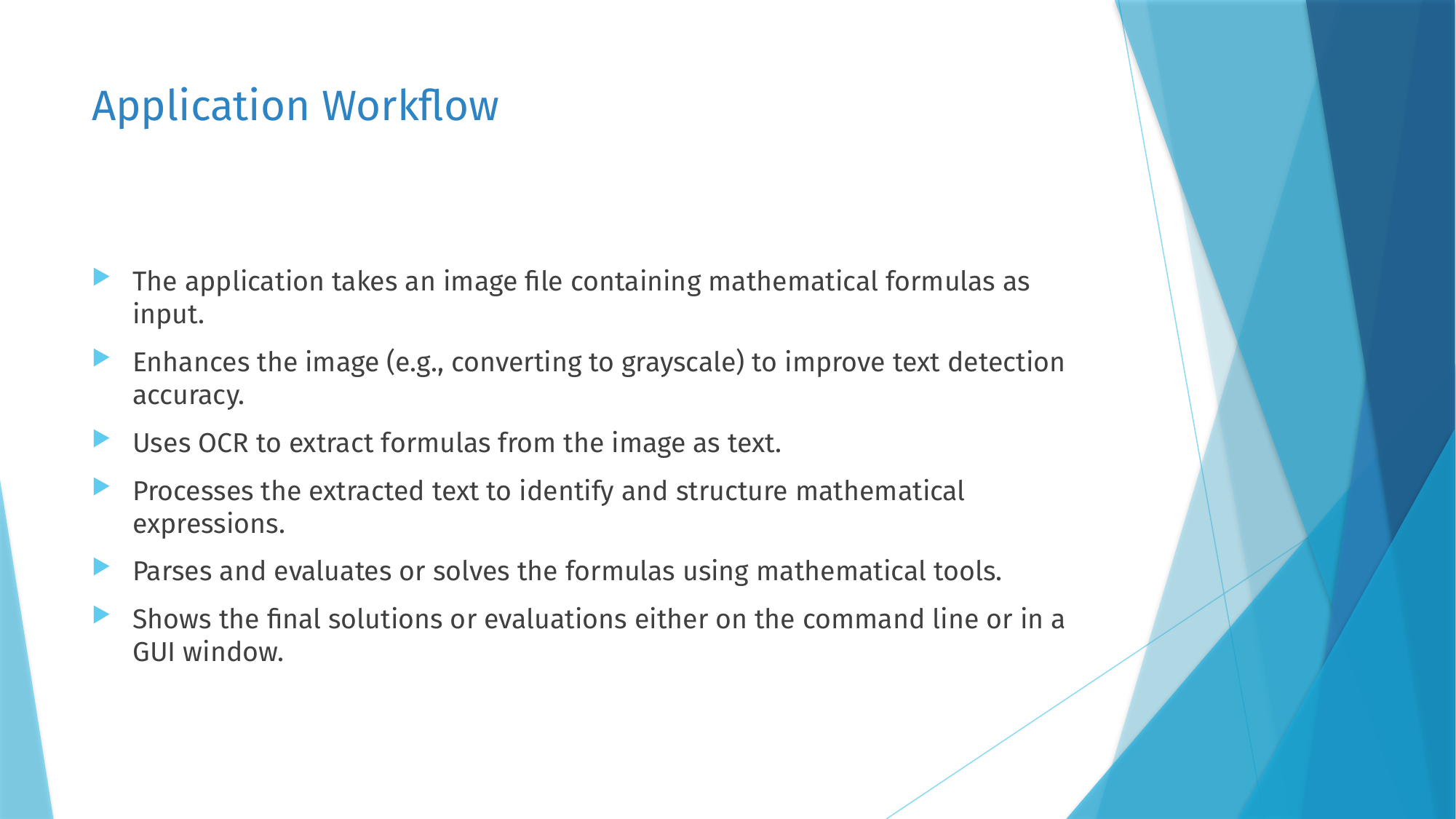

# Application Workflow
The application takes an image file containing mathematical formulas as input.
Enhances the image (e.g., converting to grayscale) to improve text detection accuracy.
Uses OCR to extract formulas from the image as text.
Processes the extracted text to identify and structure mathematical expressions.
Parses and evaluates or solves the formulas using mathematical tools.
Shows the final solutions or evaluations either on the command line or in a GUI window.